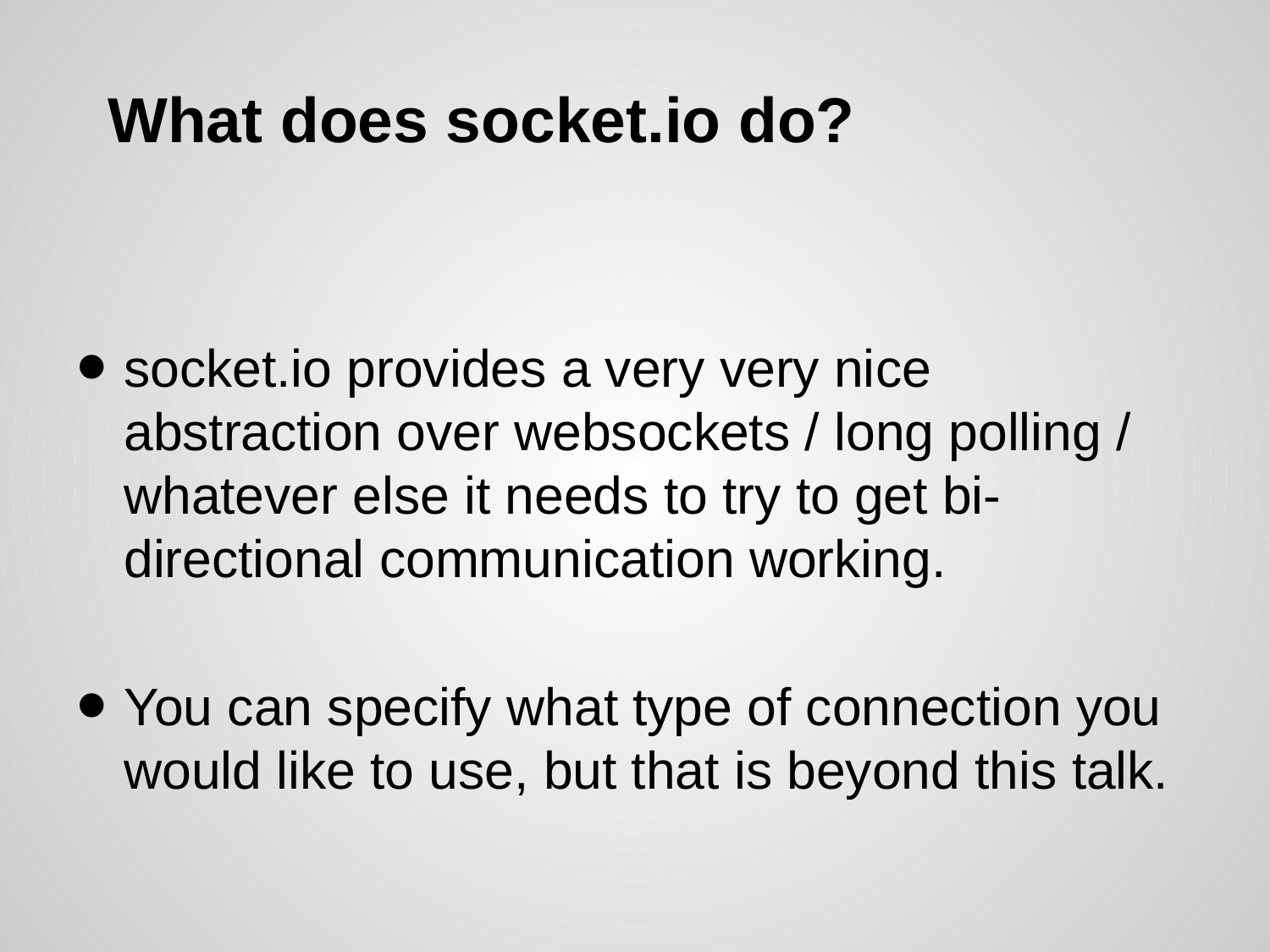

# What does socket.io do?
socket.io provides a very very nice abstraction over websockets / long polling / whatever else it needs to try to get bi-directional communication working.

You can specify what type of connection you would like to use, but that is beyond this talk.